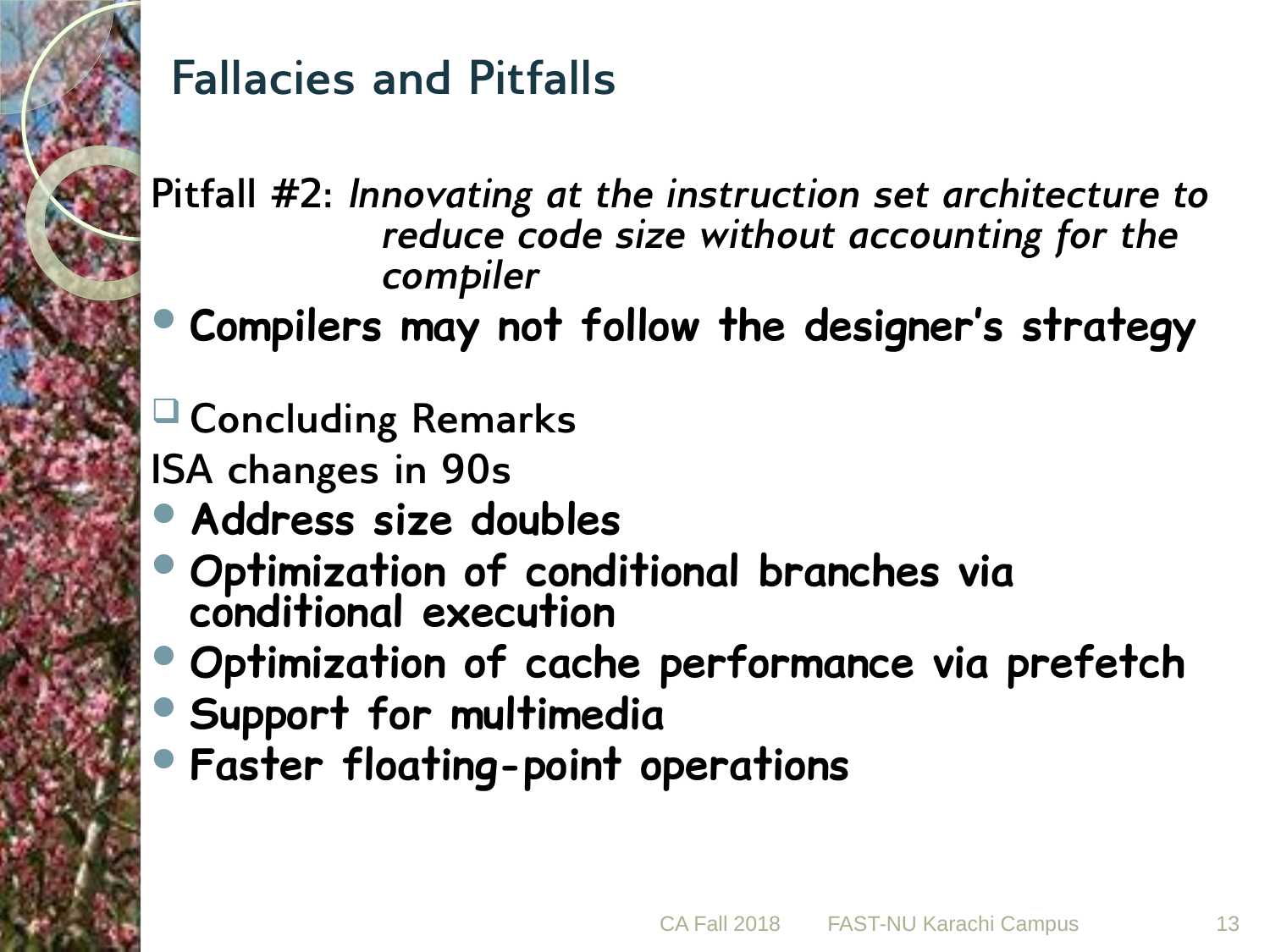

# Fallacies and Pitfalls
Pitfall #2: Innovating at the instruction set architecture to 	     reduce code size without accounting for the 	   	     compiler
Compilers may not follow the designer’s strategy

Concluding Remarks
ISA changes in 90s
Address size doubles
Optimization of conditional branches via conditional execution
Optimization of cache performance via prefetch
Support for multimedia
Faster floating-point operations

CA Fall 2018
13
FAST-NU Karachi Campus